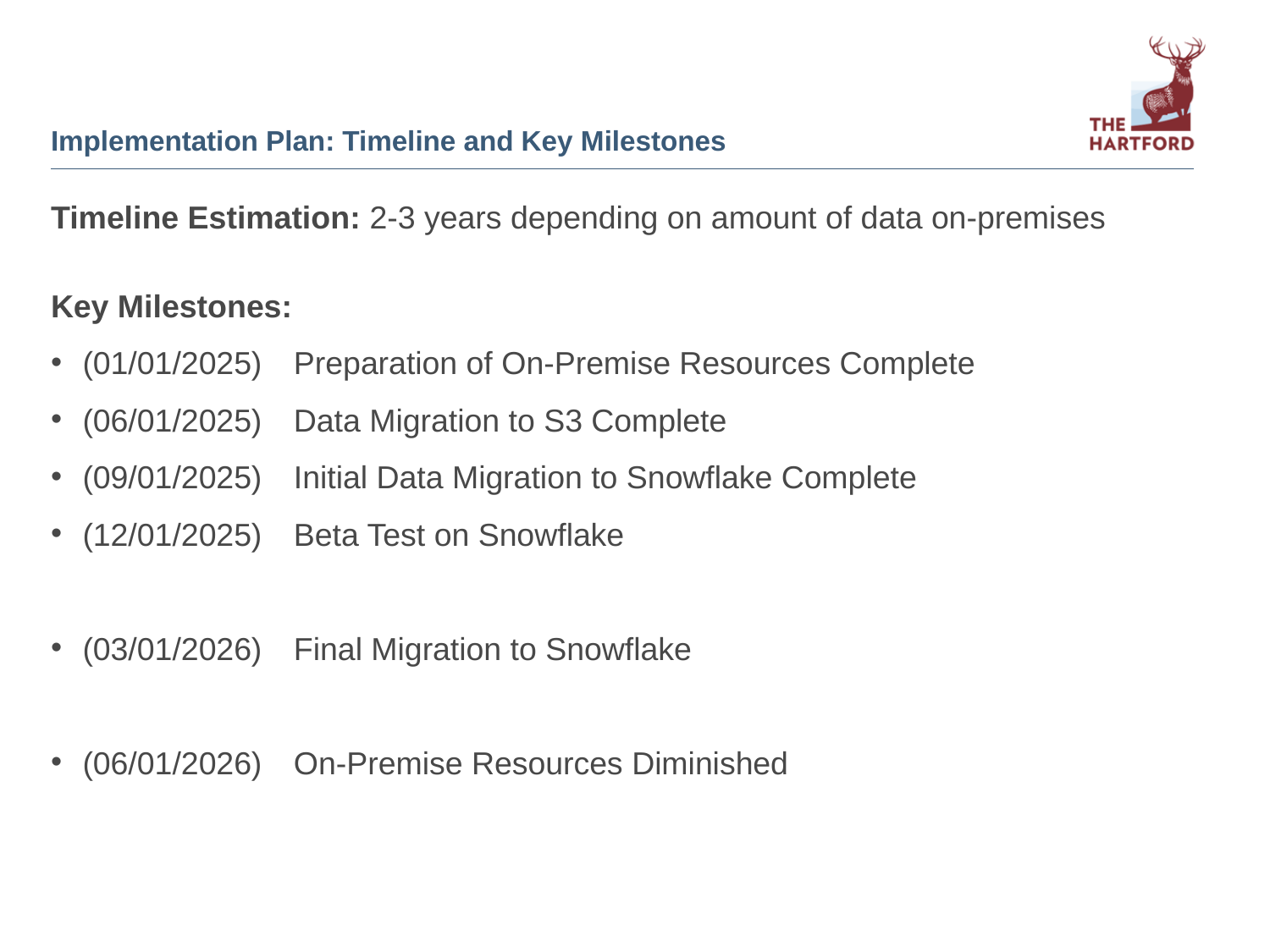

# Implementation Plan: Timeline and Key Milestones
Timeline Estimation: 2-3 years depending on amount of data on-premises

Key Milestones:
(01/01/2025) Preparation of On-Premise Resources Complete
(06/01/2025) Data Migration to S3 Complete
(09/01/2025) Initial Data Migration to Snowflake Complete
(12/01/2025) Beta Test on Snowflake
(03/01/2026) Final Migration to Snowflake
(06/01/2026) On-Premise Resources Diminished